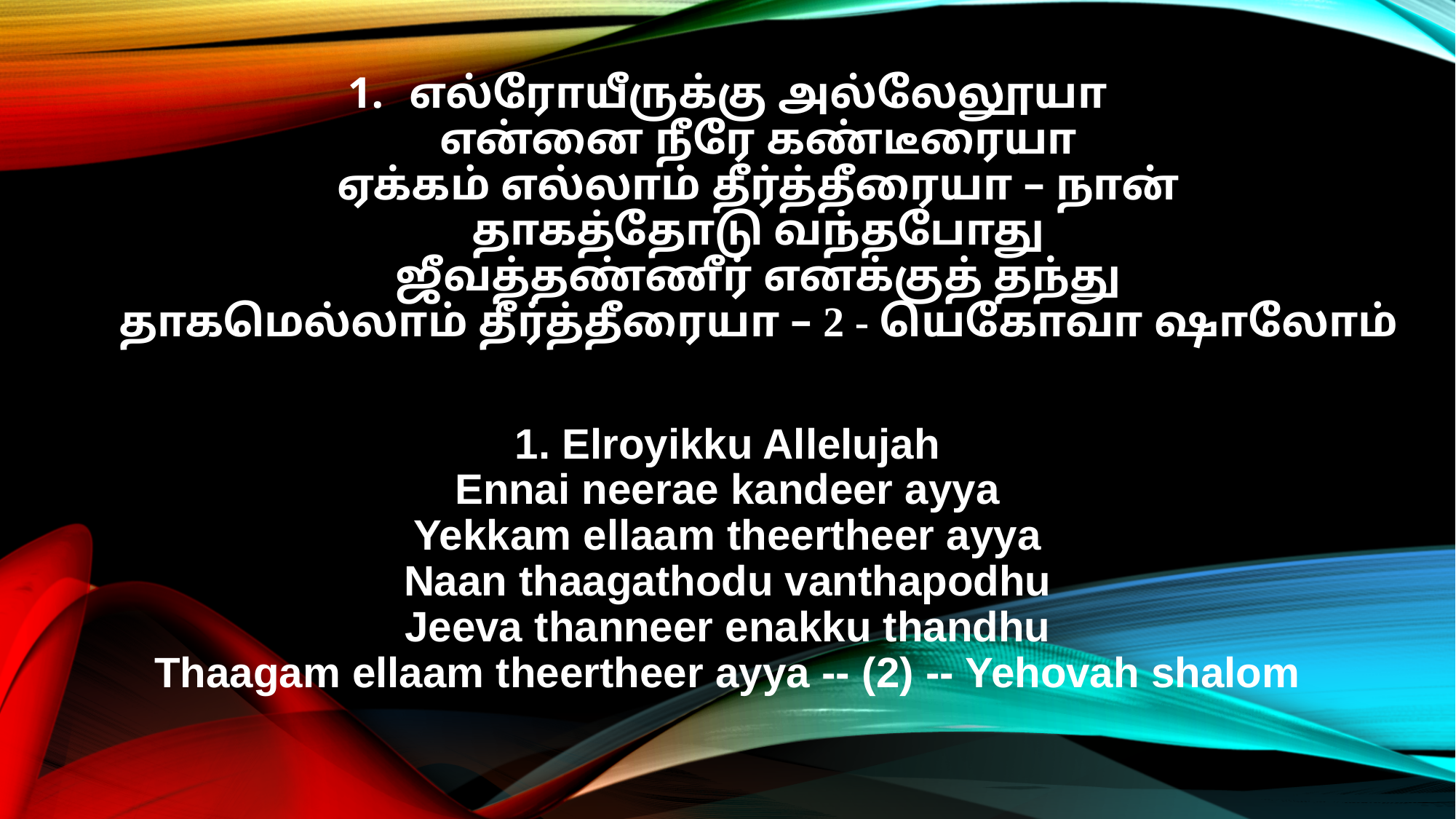

எல்ரோயீருக்கு அல்லேலூயா
என்னை நீரே கண்டீரையா
ஏக்கம் எல்லாம் தீர்த்தீரையா – நான்
தாகத்தோடு வந்தபோது
ஜீவத்தண்ணீர் எனக்குத் தந்து
தாகமெல்லாம் தீர்த்தீரையா – 2 - யெகோவா ஷாலோம்

1. Elroyikku Allelujah
Ennai neerae kandeer ayya
Yekkam ellaam theertheer ayya
Naan thaagathodu vanthapodhu
Jeeva thanneer enakku thandhu
Thaagam ellaam theertheer ayya -- (2) -- Yehovah shalom